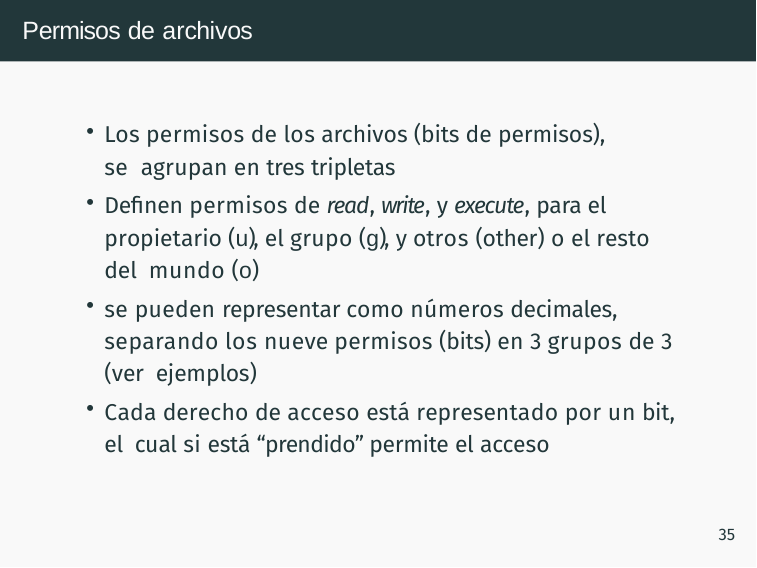

# Permisos de archivos
Los permisos de los archivos (bits de permisos), se  agrupan en tres tripletas
Definen permisos de read, write, y execute, para el  propietario (u), el grupo (g), y otros (other) o el resto del  mundo (o)
se pueden representar como números decimales,  separando los nueve permisos (bits) en 3 grupos de 3 (ver  ejemplos)
Cada derecho de acceso está representado por un bit, el  cual si está “prendido” permite el acceso
35